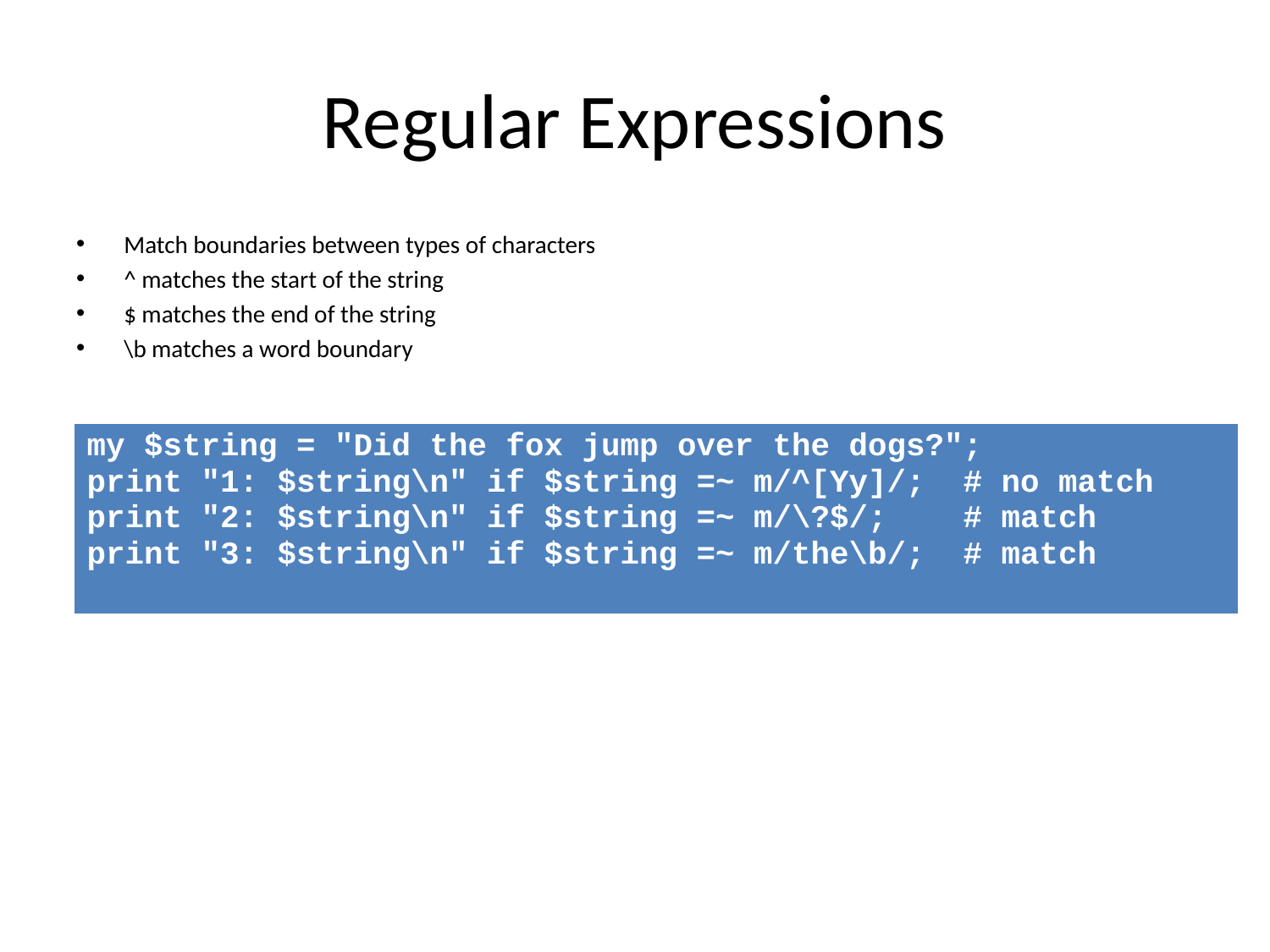

# Regular Expressions
Match boundaries between types of characters
^ matches the start of the string
$ matches the end of the string
\b matches a word boundary
| my $string = "Did the fox jump over the dogs?"; print "1: $string\n" if $string =~ m/^[Yy]/; # no match print "2: $string\n" if $string =~ m/\?$/; # match print "3: $string\n" if $string =~ m/the\b/; # match |
| --- |